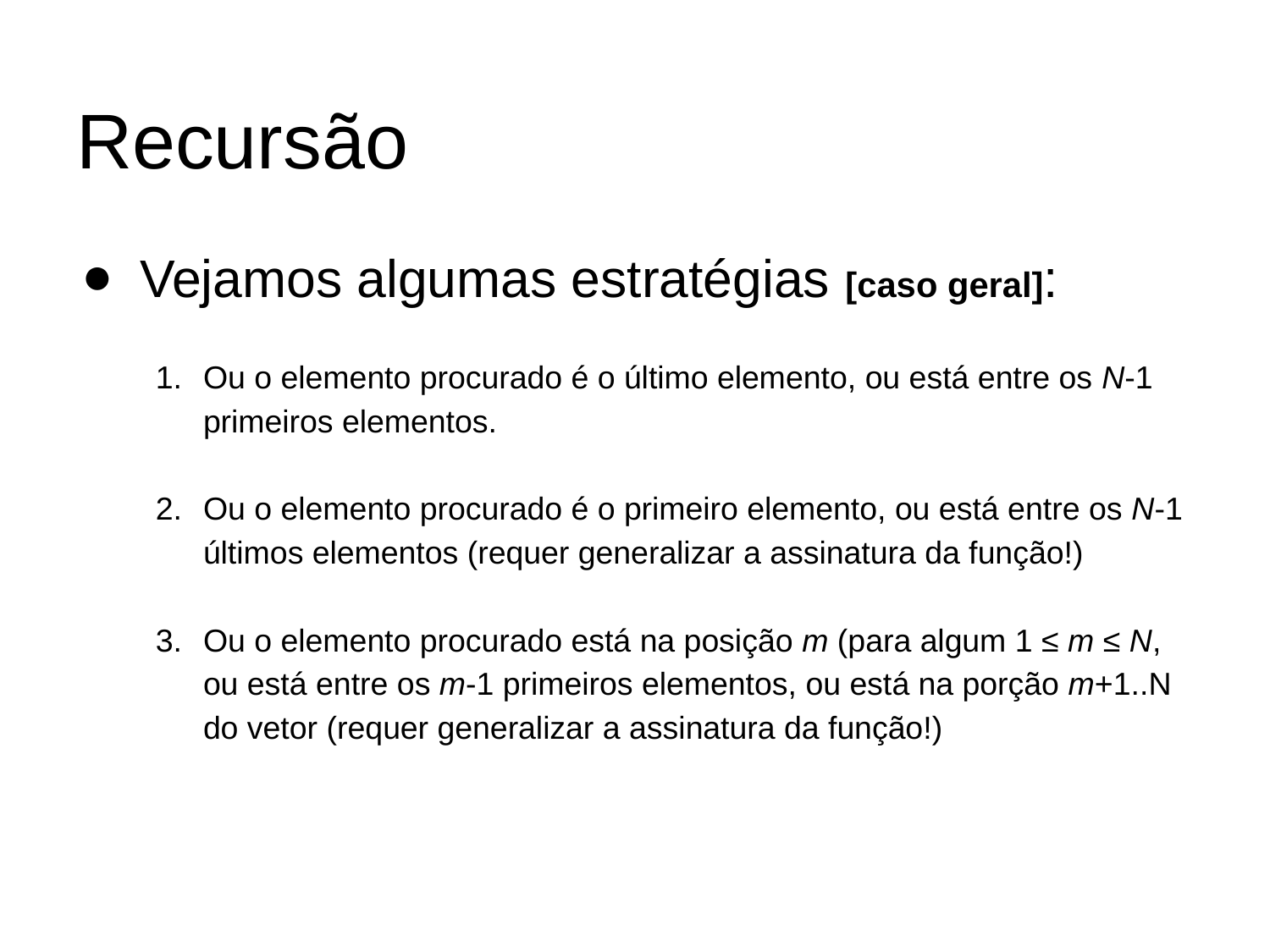

# Recursão
Vejamos algumas estratégias [caso geral]:

Ou o elemento procurado é o último elemento, ou está entre os N-1 primeiros elementos.

Ou o elemento procurado é o primeiro elemento, ou está entre os N-1 últimos elementos (requer generalizar a assinatura da função!)
Ou o elemento procurado está na posição m (para algum 1 ≤ m ≤ N, ou está entre os m-1 primeiros elementos, ou está na porção m+1..N do vetor (requer generalizar a assinatura da função!)